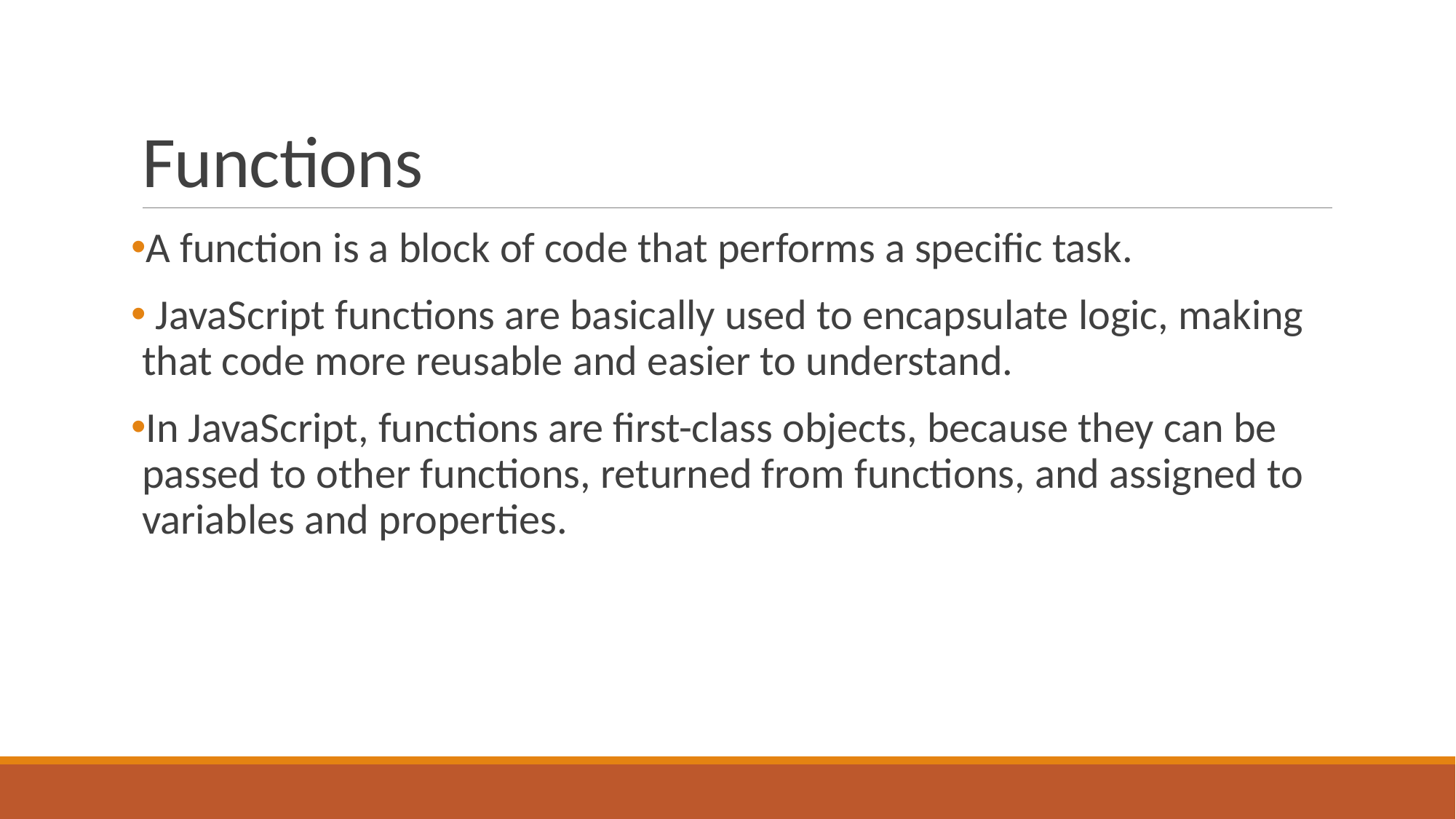

# Functions
A function is a block of code that performs a specific task.
 JavaScript functions are basically used to encapsulate logic, making that code more reusable and easier to understand.
In JavaScript, functions are first-class objects, because they can be passed to other functions, returned from functions, and assigned to variables and properties.